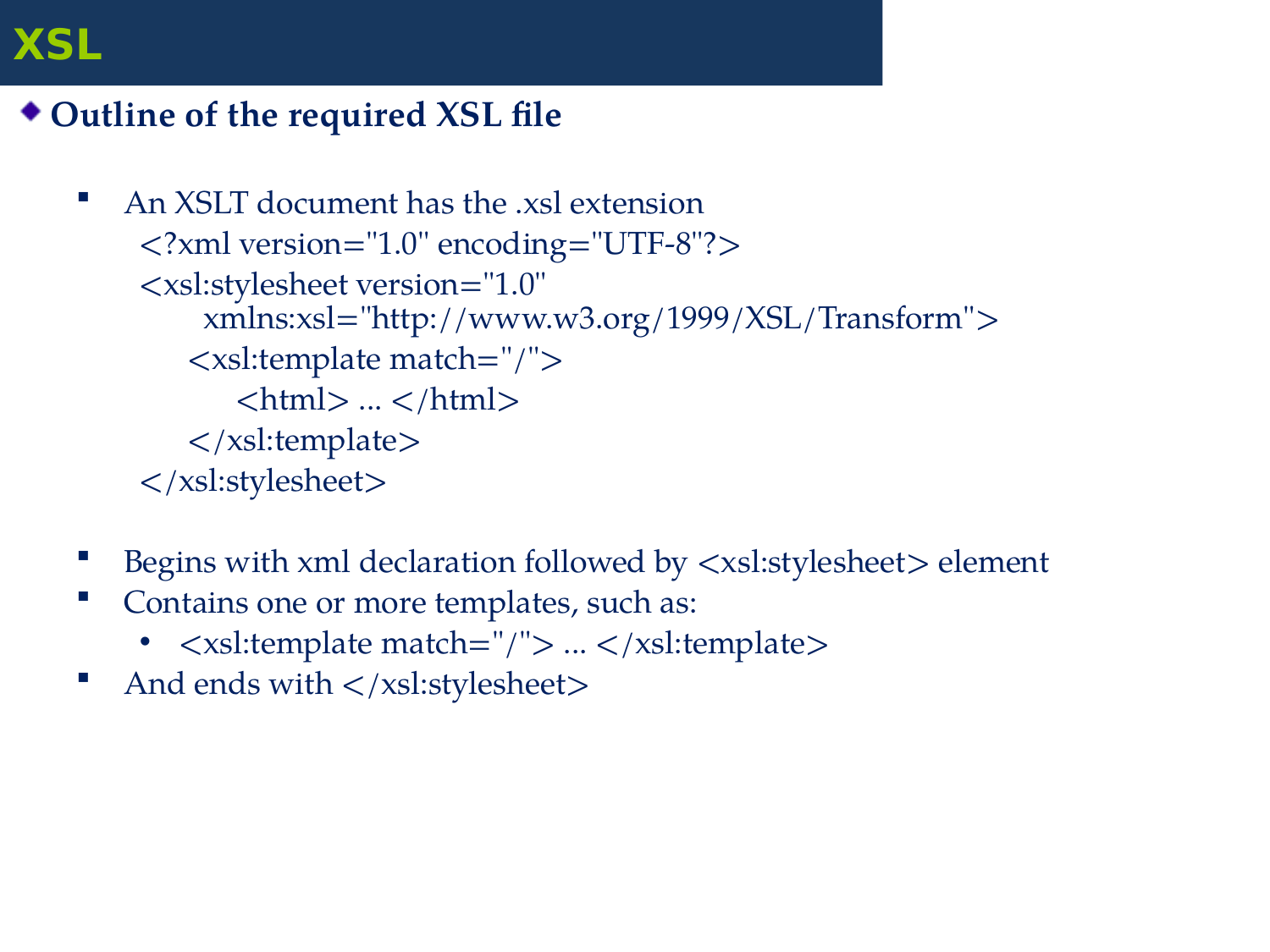

# XSL
Outline of the required XSL file

An XSLT document has the .xsl extension
<?xml version="1.0" encoding="UTF-8"?>
<xsl:stylesheet version="1.0"
   xmlns:xsl="http://www.w3.org/1999/XSL/Transform">
      <xsl:template match="/">
            <html> ... </html>
      </xsl:template>
</xsl:stylesheet>

Begins with xml declaration followed by <xsl:stylesheet> element
Contains one or more templates, such as:
<xsl:template match="/"> ... </xsl:template>
And ends with </xsl:stylesheet>